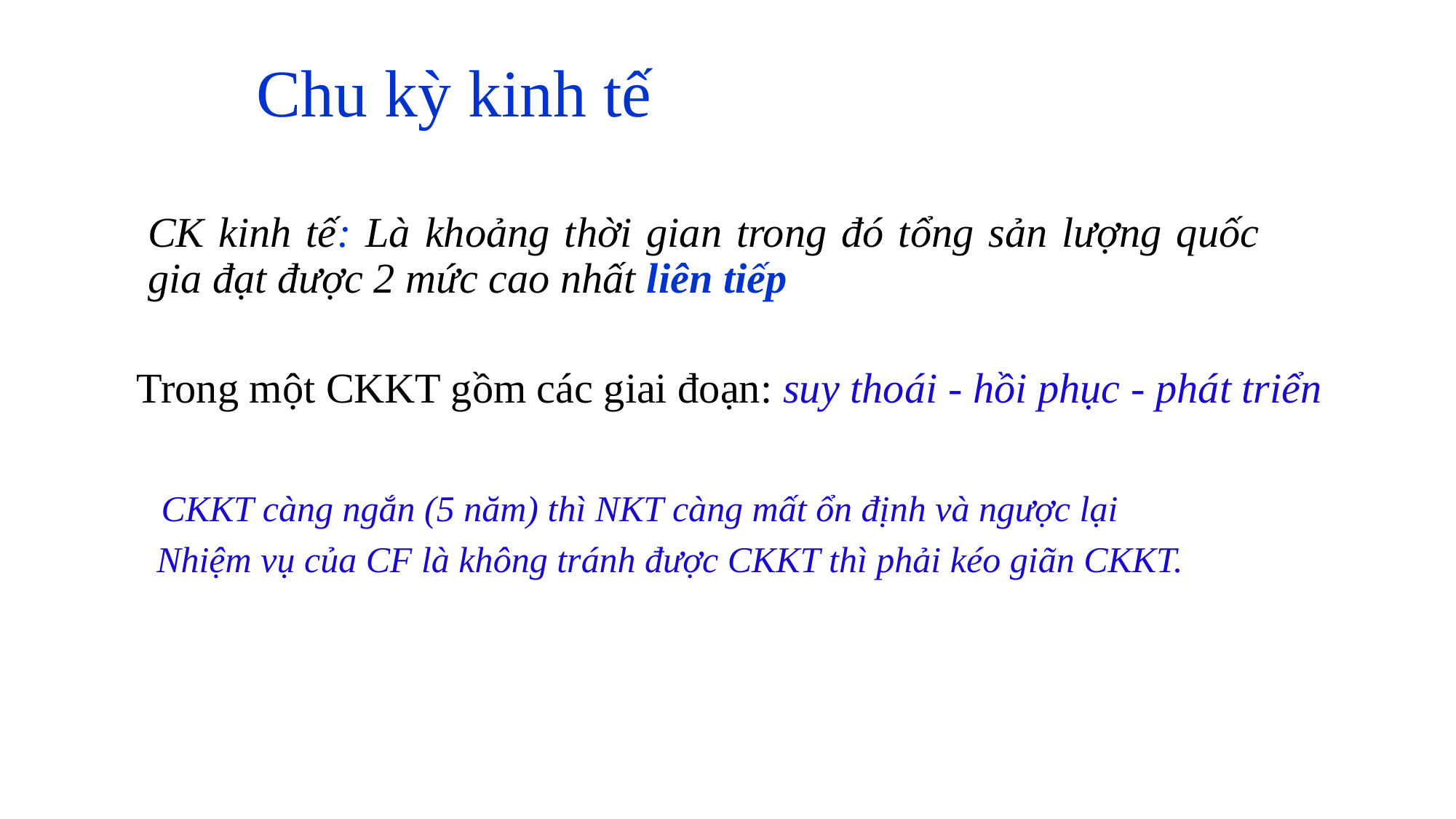

# Chu kỳ kinh tế
	CK kinh tế: Là khoảng thời gian trong đó tổng sản lượng quốc gia đạt được 2 mức cao nhất liên tiếp

	Trong một CKKT gồm các giai đoạn: suy thoái - hồi phục - phát triển

	CKKT càng ngắn (5 năm) thì NKT càng mất ổn định và ngược lại
    Nhiệm vụ của CF là không tránh được CKKT thì phải kéo giãn CKKT.